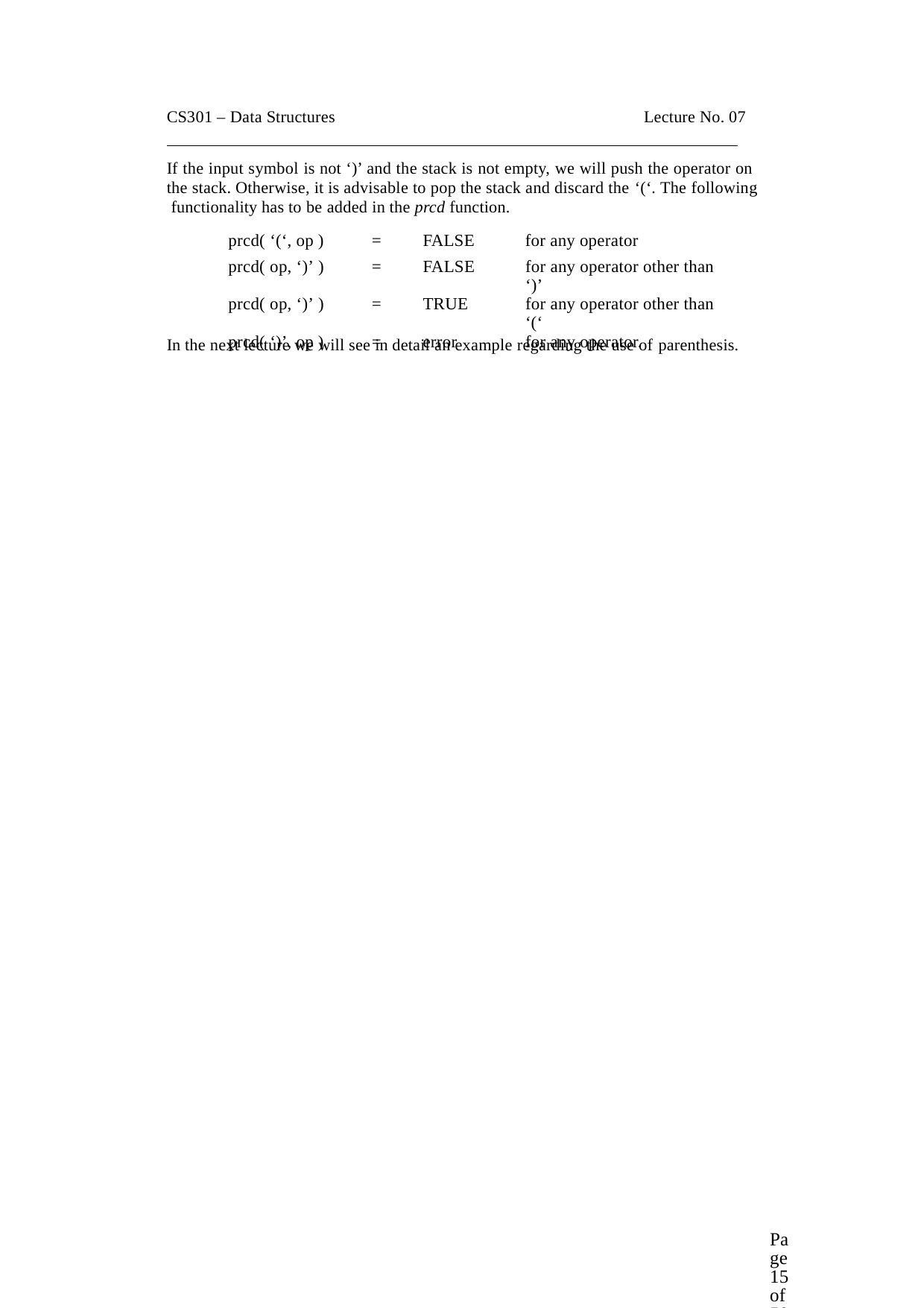

CS301 – Data Structures	Lecture No. 07

If the input symbol is not ‘)’ and the stack is not empty, we will push the operator on  the stack. Otherwise, it is advisable to pop the stack and discard the ‘(‘. The following  functionality has to be added in the prcd function.

| prcd( ‘(‘, op ) | = | FALSE | for any operator |
| --- | --- | --- | --- |
| prcd( op, ‘)’ ) | = | FALSE | for any operator other than ‘)’ |
| prcd( op, ‘)’ ) | = | TRUE | for any operator other than ‘(‘ |
| prcd( ‘)’, op ) | = | error | for any operator. |
In the next lecture we will see in detail an example regarding the use of parenthesis.
Page 15 of 505